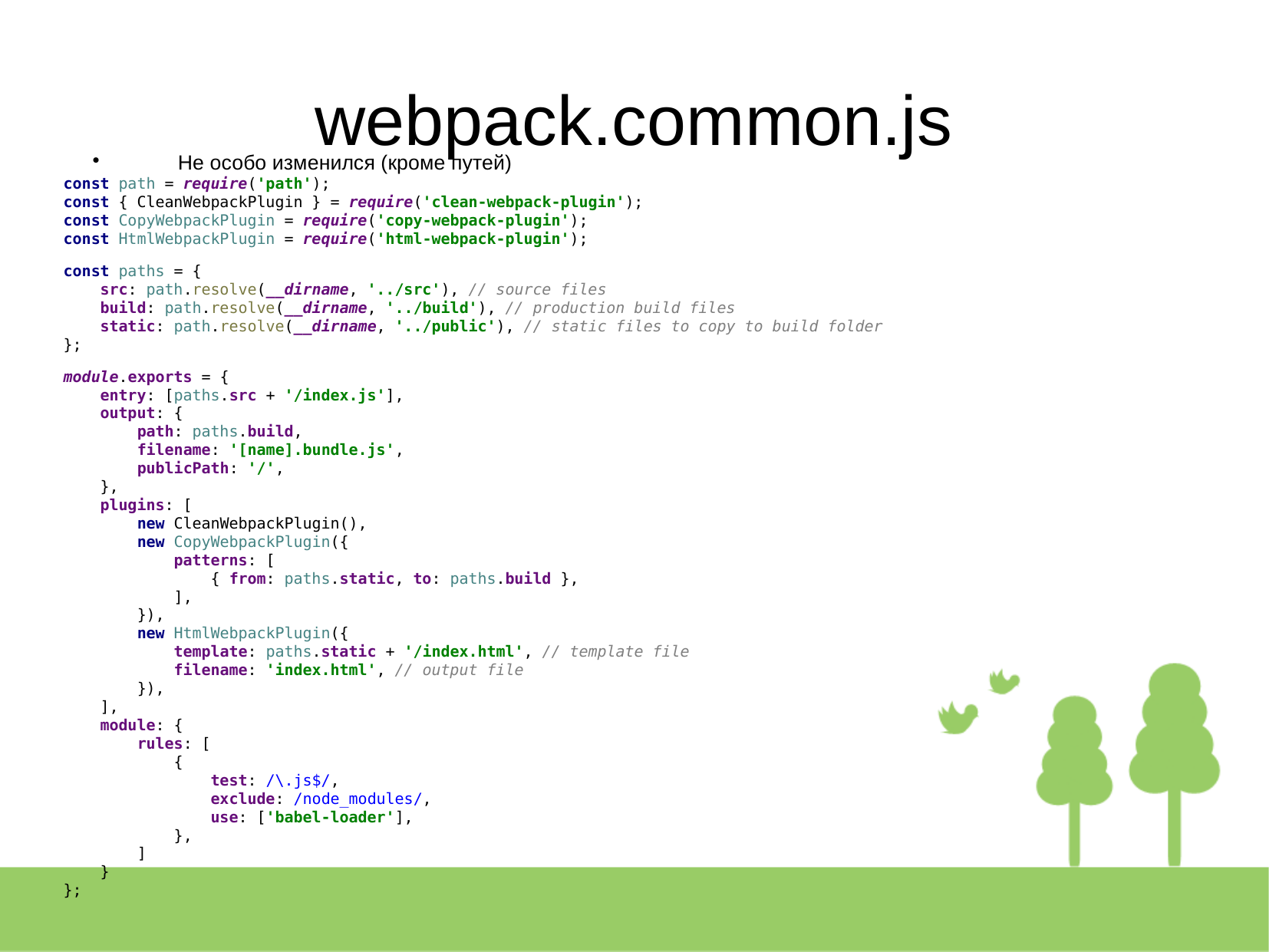

webpack.common.js
Не особо изменился (кроме путей)
const path = require('path');
const { CleanWebpackPlugin } = require('clean-webpack-plugin');
const CopyWebpackPlugin = require('copy-webpack-plugin');
const HtmlWebpackPlugin = require('html-webpack-plugin');
const paths = {
    src: path.resolve(__dirname, '../src'), // source files
    build: path.resolve(__dirname, '../build'), // production build files
    static: path.resolve(__dirname, '../public'), // static files to copy to build folder
};
module.exports = {
    entry: [paths.src + '/index.js'],
    output: {
        path: paths.build,
        filename: '[name].bundle.js',
        publicPath: '/',
    },
    plugins: [
        new CleanWebpackPlugin(),
        new CopyWebpackPlugin({
            patterns: [
                { from: paths.static, to: paths.build },
            ],
        }),
        new HtmlWebpackPlugin({
            template: paths.static + '/index.html', // template file
            filename: 'index.html', // output file
        }),
    ],
    module: {
        rules: [
            {
                test: /\.js$/,
                exclude: /node_modules/,
                use: ['babel-loader'],
            },
        ]
    }
};